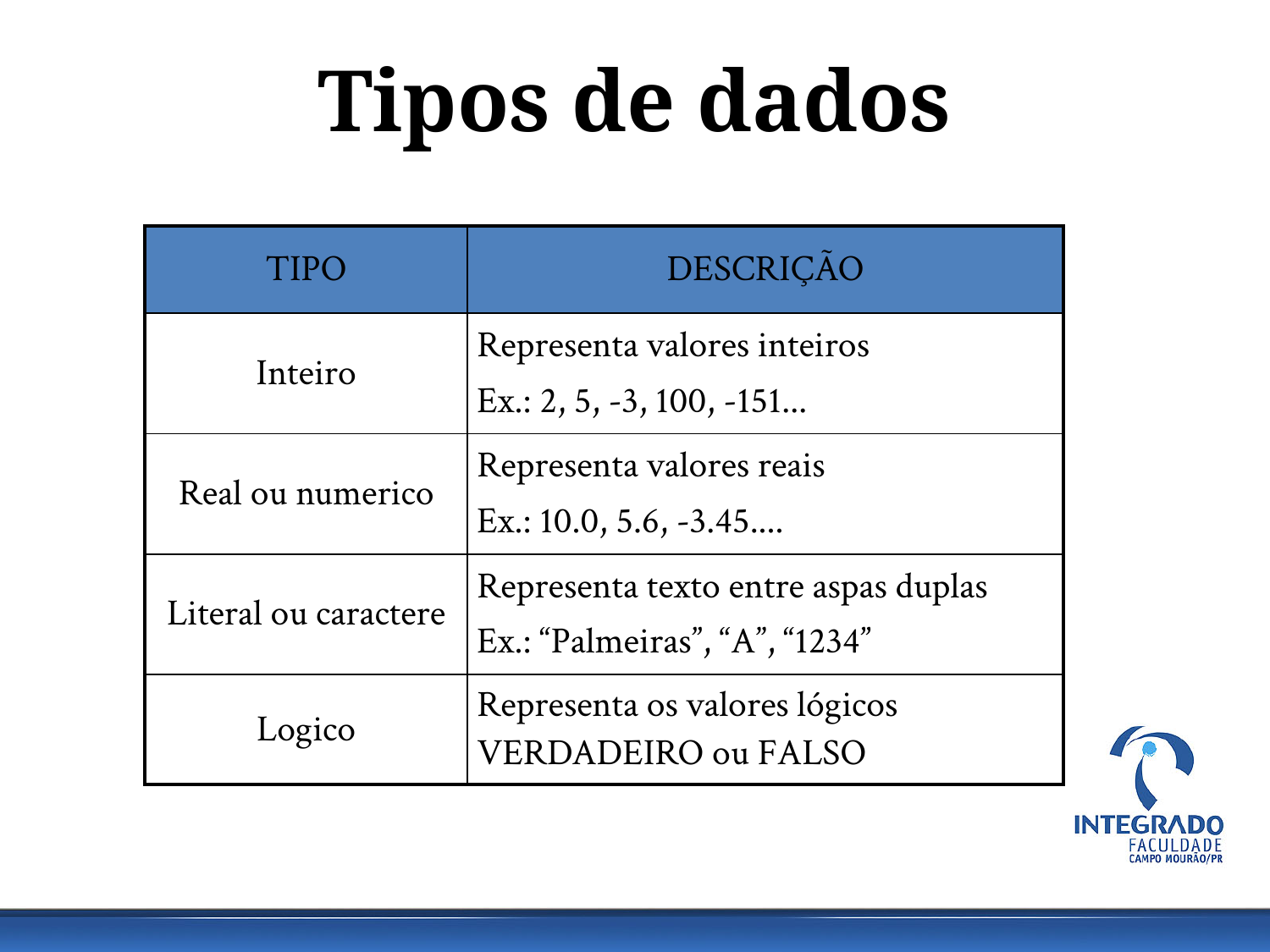

# Tipos de dados
| TIPO | DESCRIÇÃO |
| --- | --- |
| Inteiro | Representa valores inteiros Ex.: 2, 5, -3, 100, -151... |
| Real ou numerico | Representa valores reais Ex.: 10.0, 5.6, -3.45.... |
| Literal ou caractere | Representa texto entre aspas duplas Ex.: “Palmeiras”, “A”, “1234” |
| Logico | Representa os valores lógicos VERDADEIRO ou FALSO |